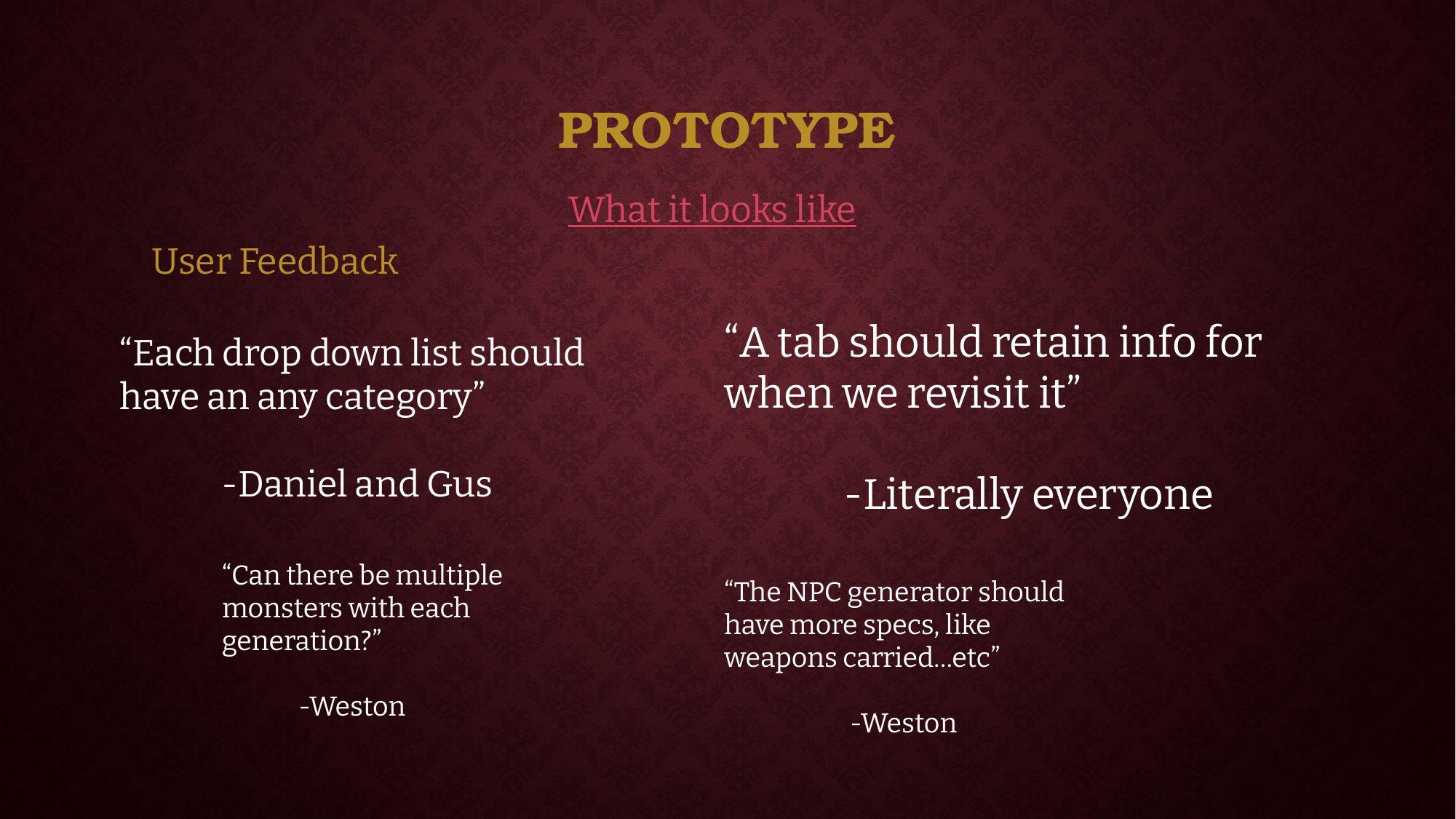

prototype
What it looks like
User Feedback
“A tab should retain info for when we revisit it”

              -Literally everyone
“Each drop down list should have an any category”

              -Daniel and Gus
“Can there be multiple monsters with each generation?”

              -Weston
“The NPC generator should have more specs, like weapons carried…etc”

                       -Weston